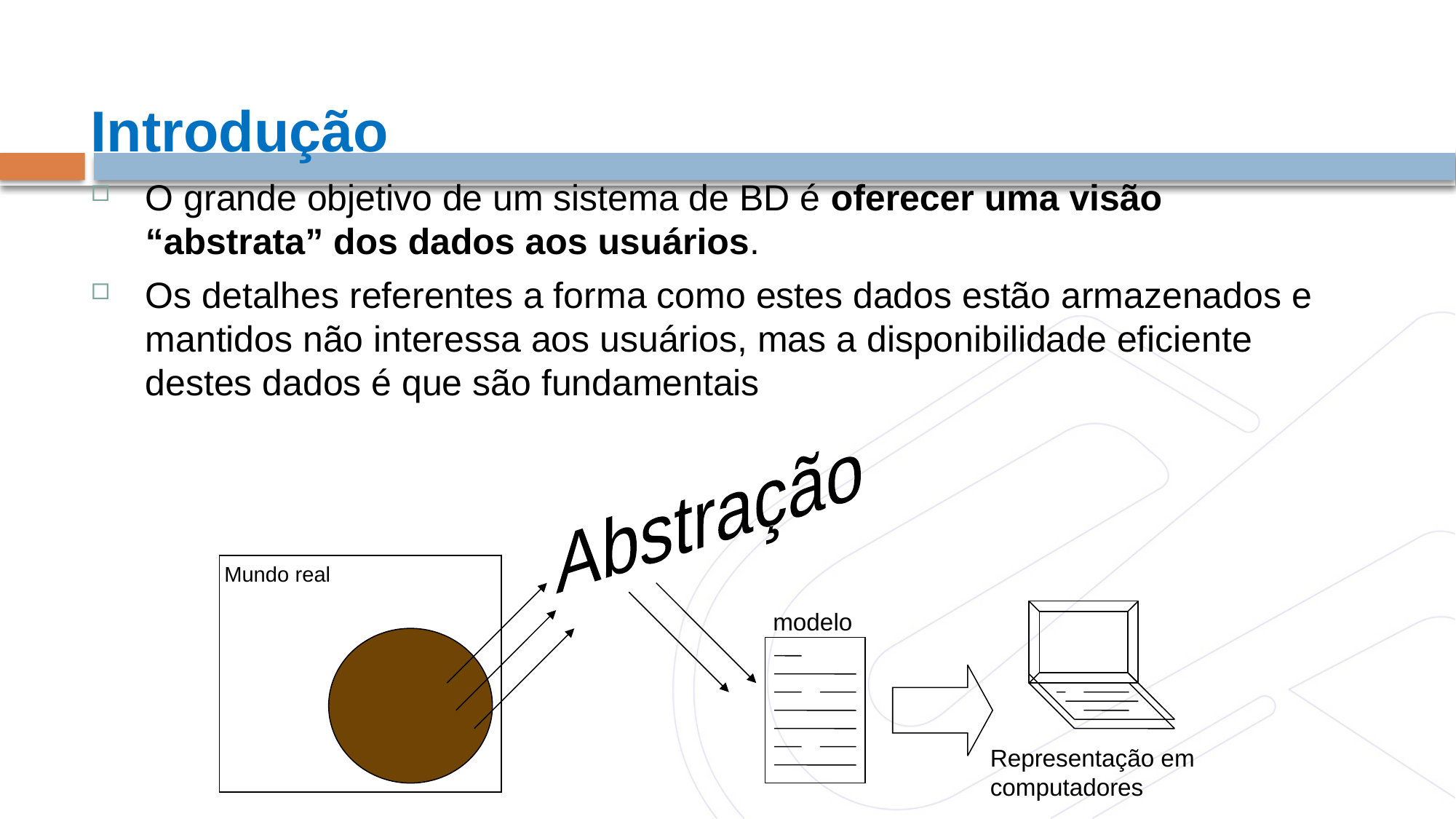

Introdução
O grande objetivo de um sistema de BD é oferecer uma visão “abstrata” dos dados aos usuários.
Os detalhes referentes a forma como estes dados estão armazenados e mantidos não interessa aos usuários, mas a disponibilidade eficiente destes dados é que são fundamentais

Abstração
Mundo real

modelo

Representação em
computadores
4